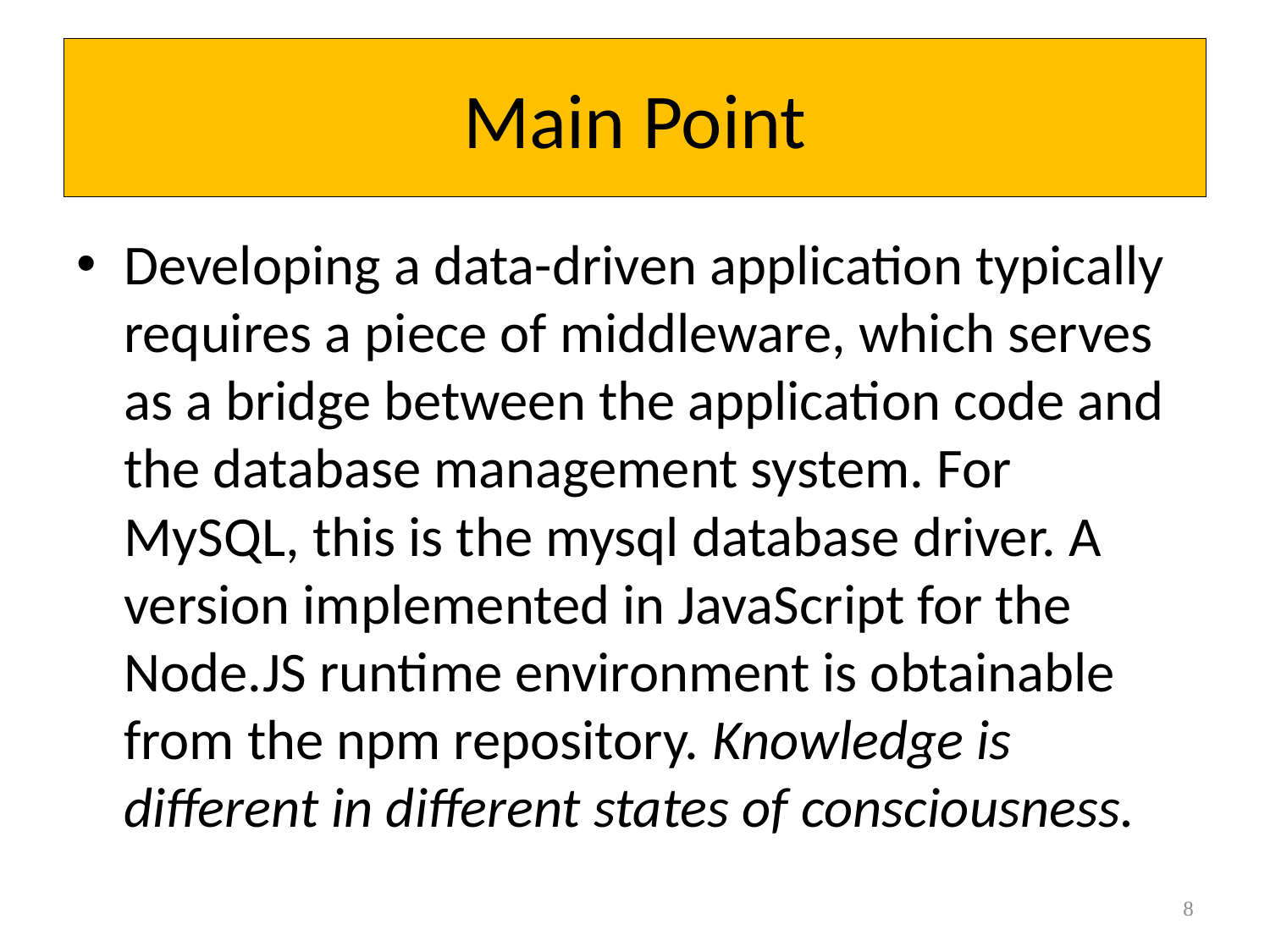

# Main Point
Developing a data-driven application typically requires a piece of middleware, which serves as a bridge between the application code and the database management system. For MySQL, this is the mysql database driver. A version implemented in JavaScript for the Node.JS runtime environment is obtainable from the npm repository. Knowledge is different in different states of consciousness.
8